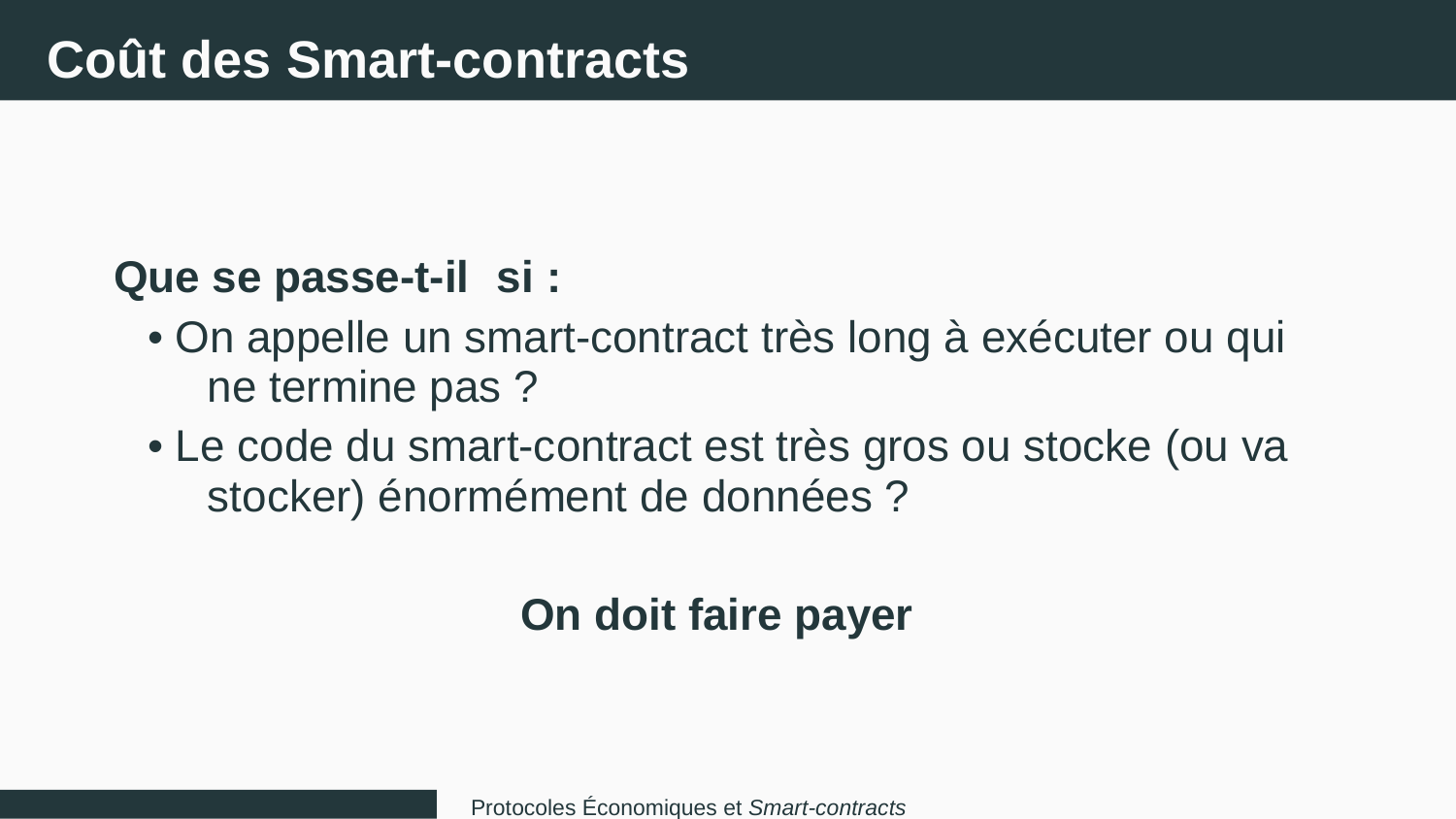

Coût des Smart-contracts
Que se passe-t-il
si
:
• On appelle un smart-contract très long à exécuter ou qui
ne termine pas ?
• Le code du smart-contract est très gros ou stocke (ou va
stocker) énormément de données ?
On doit faire payer

Protocoles Économiques et Smart-contracts